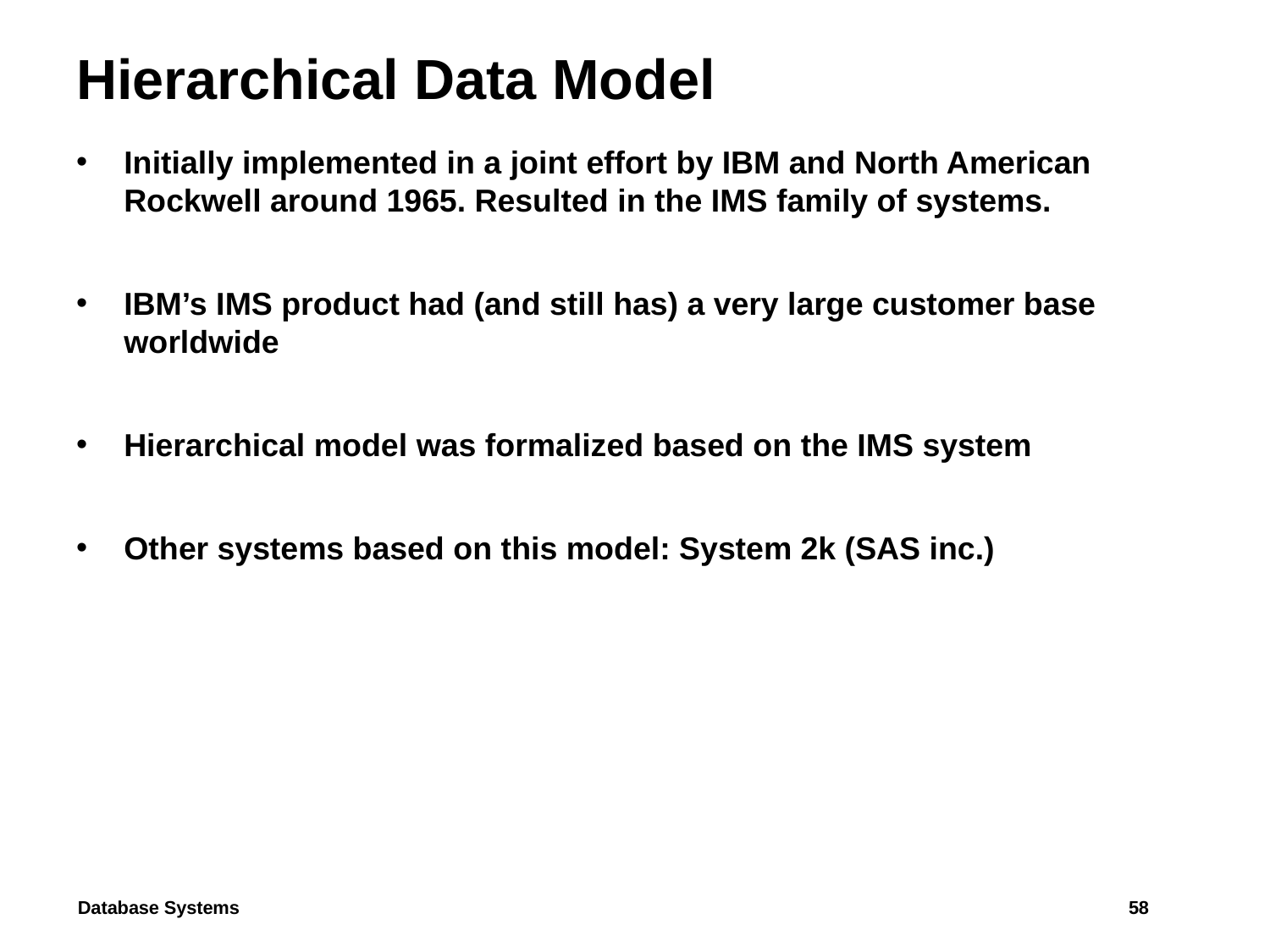

# Hierarchical Data Model
Initially implemented in a joint effort by IBM and North American Rockwell around 1965. Resulted in the IMS family of systems.

IBM’s IMS product had (and still has) a very large customer base worldwide

Hierarchical model was formalized based on the IMS system

Other systems based on this model: System 2k (SAS inc.)